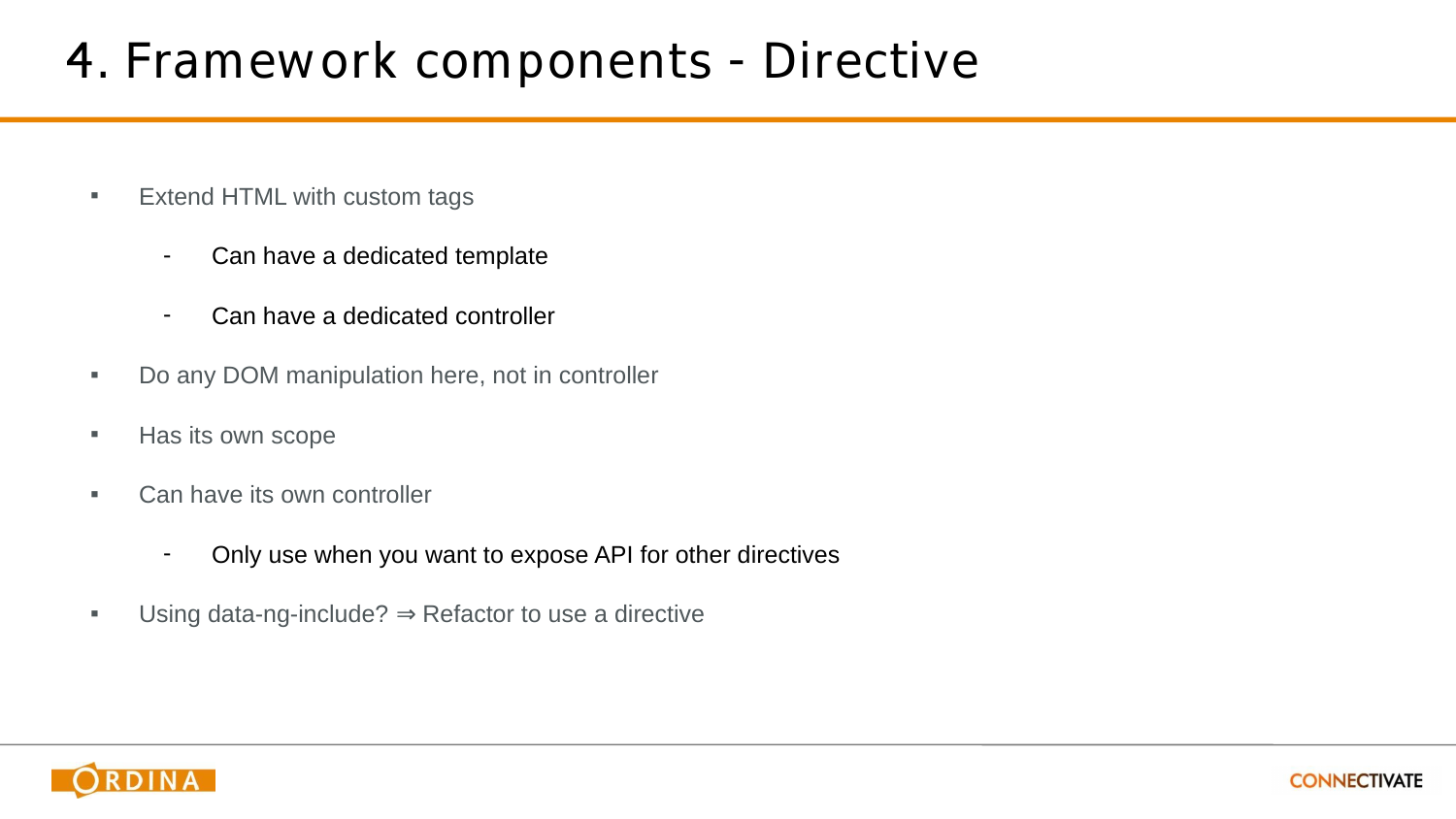

# 4. Framework components - Directive
Extend HTML with custom tags
Can have a dedicated template
Can have a dedicated controller
Do any DOM manipulation here, not in controller
Has its own scope
Can have its own controller
Only use when you want to expose API for other directives
Using data-ng-include? ⇒ Refactor to use a directive